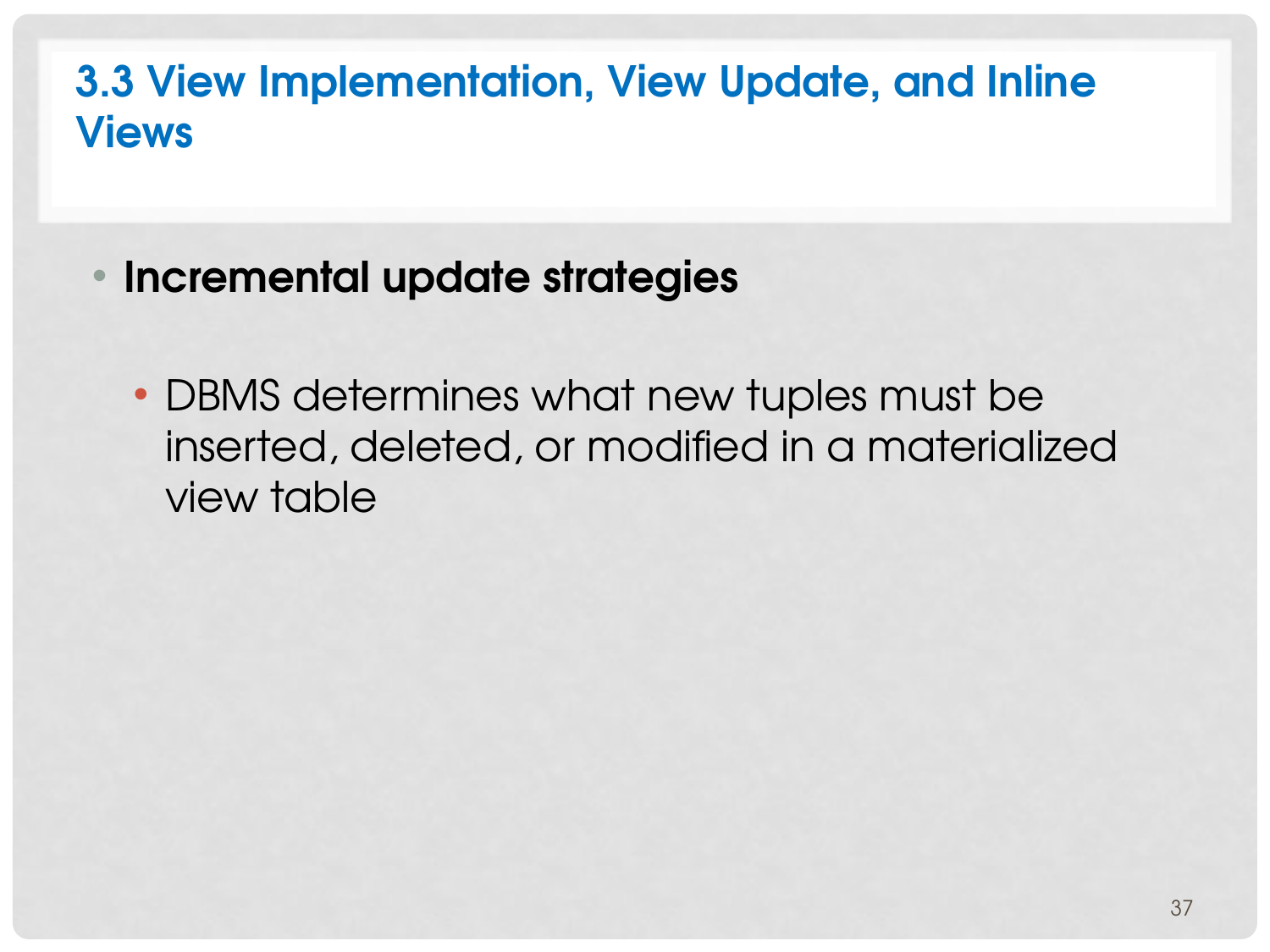

3.3 View Implementation, View Update, and Inline Views
Incremental update strategies

DBMS determines what new tuples must be inserted, deleted, or modified in a materialized view table
37